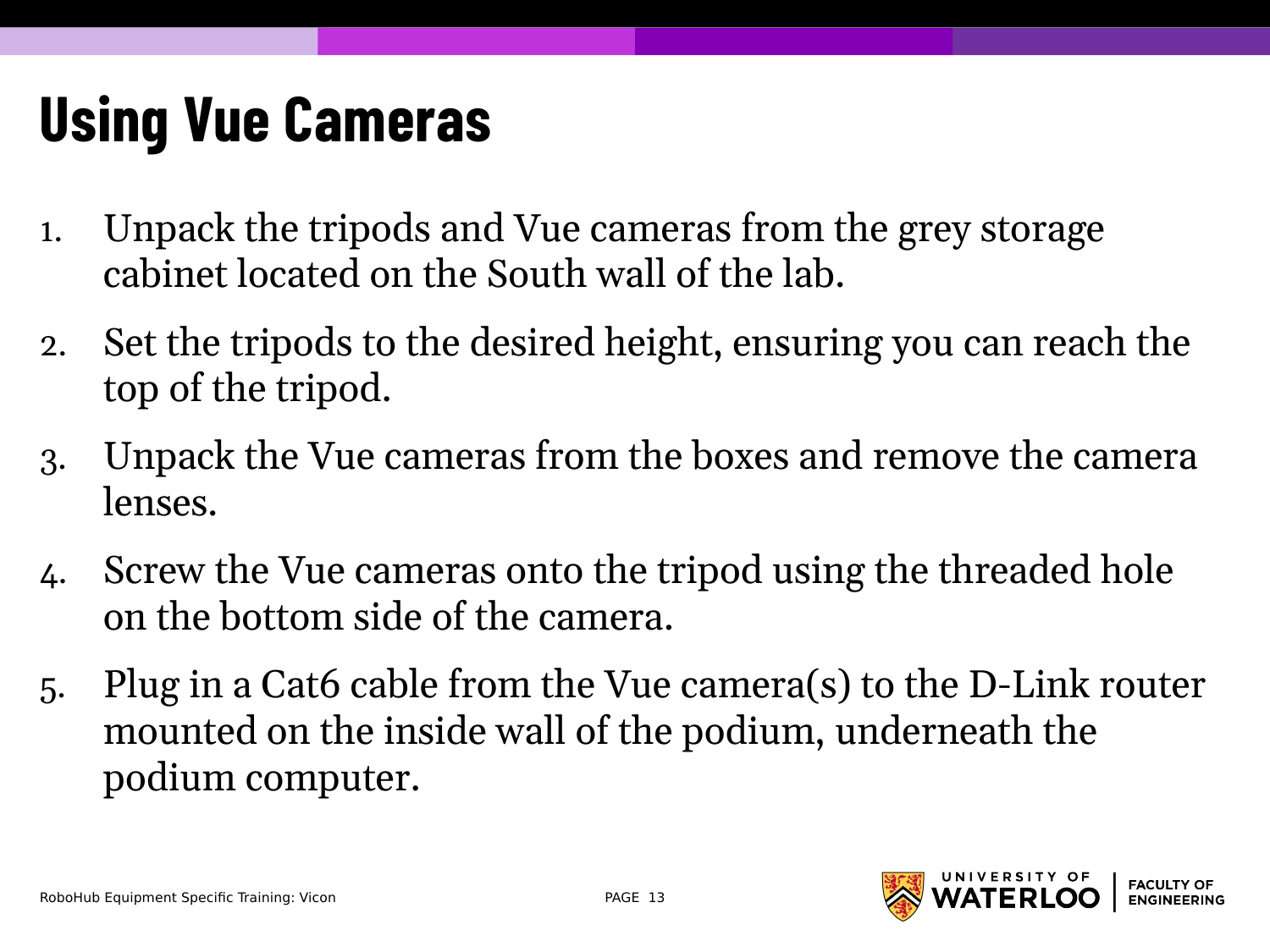

# Using Vue Cameras
Unpack the tripods and Vue cameras from the grey storage cabinet located on the South wall of the lab.
Set the tripods to the desired height, ensuring you can reach the top of the tripod.
Unpack the Vue cameras from the boxes and remove the camera lenses.
Screw the Vue cameras onto the tripod using the threaded hole on the bottom side of the camera.
Plug in a Cat6 cable from the Vue camera(s) to the D-Link router mounted on the inside wall of the podium, underneath the podium computer.
RoboHub Equipment Specific Training: Vicon
PAGE  13